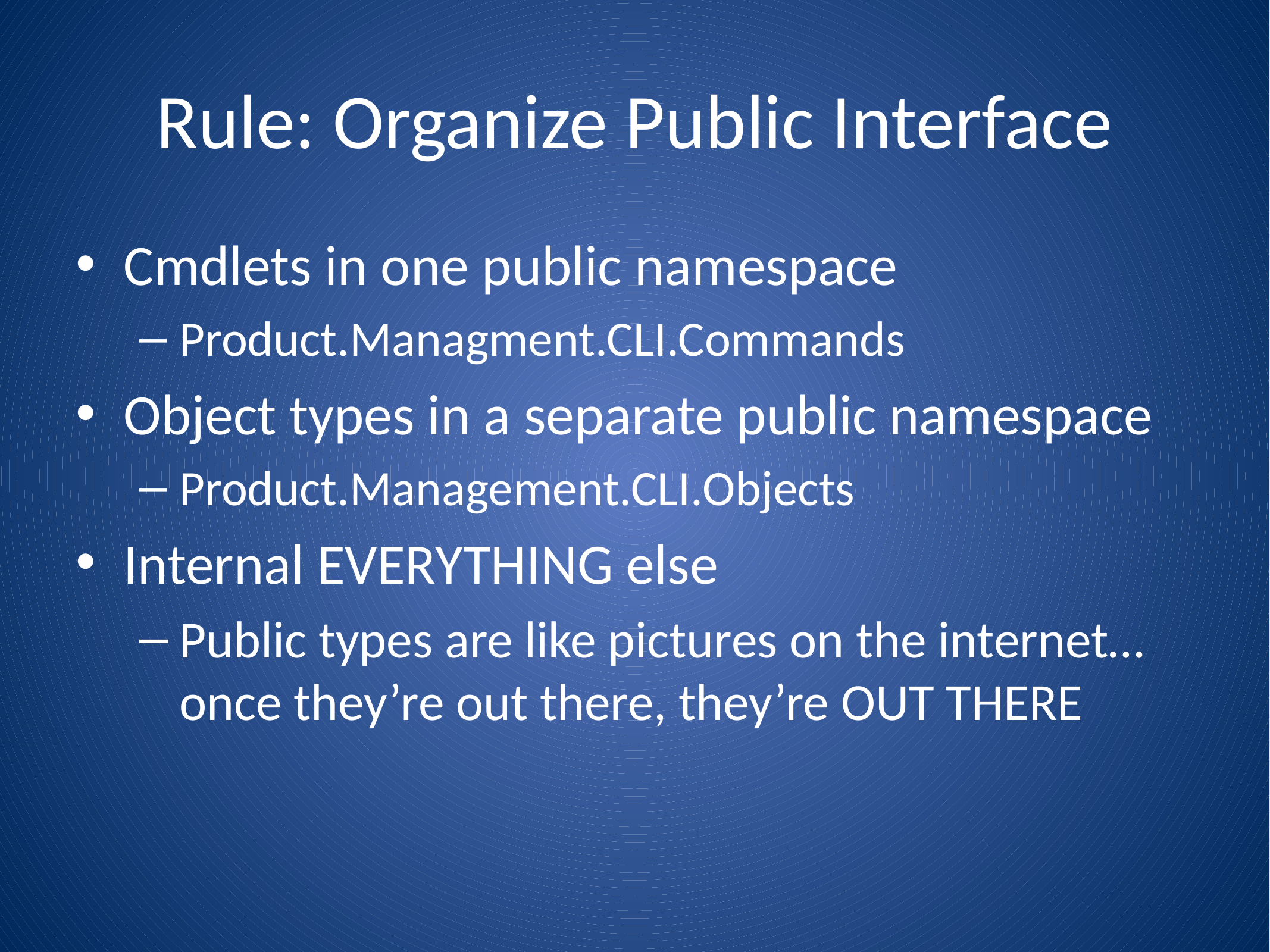

# Rule: Organize Public Interface
Cmdlets in one public namespace
Product.Managment.CLI.Commands
Object types in a separate public namespace
Product.Management.CLI.Objects
Internal EVERYTHING else
Public types are like pictures on the internet…once they’re out there, they’re OUT THERE